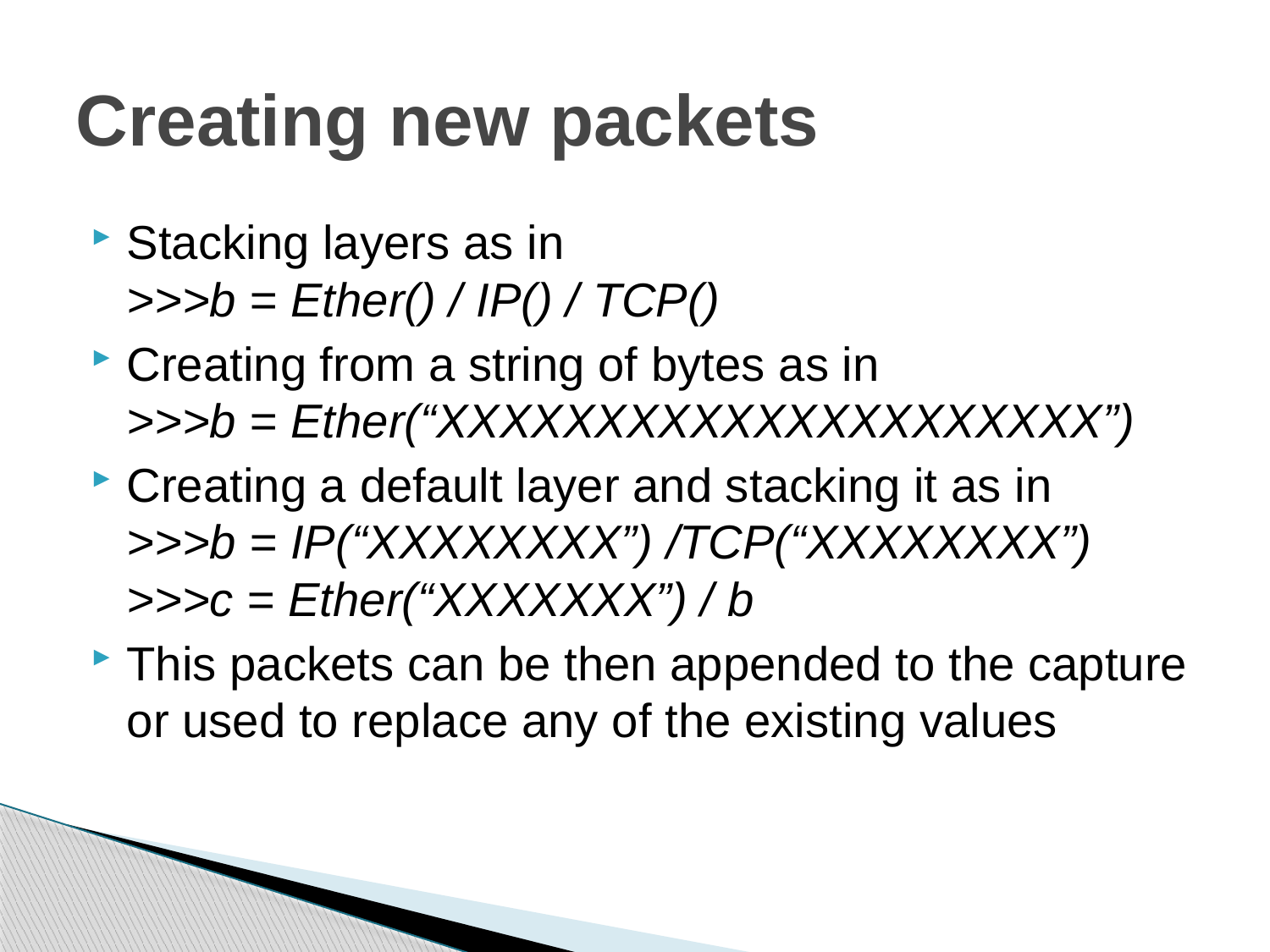

# Creating new packets
Stacking layers as in
>>>b = Ether() / IP() / TCP()
Creating from a string of bytes as in
>>>b = Ether(“XXXXXXXXXXXXXXXXXXXXX”)
Creating a default layer and stacking it as in
>>>b = IP(“XXXXXXXX”) /TCP(“XXXXXXXX”)
>>>c = Ether(“XXXXXXX”) / b
This packets can be then appended to the capture or used to replace any of the existing values